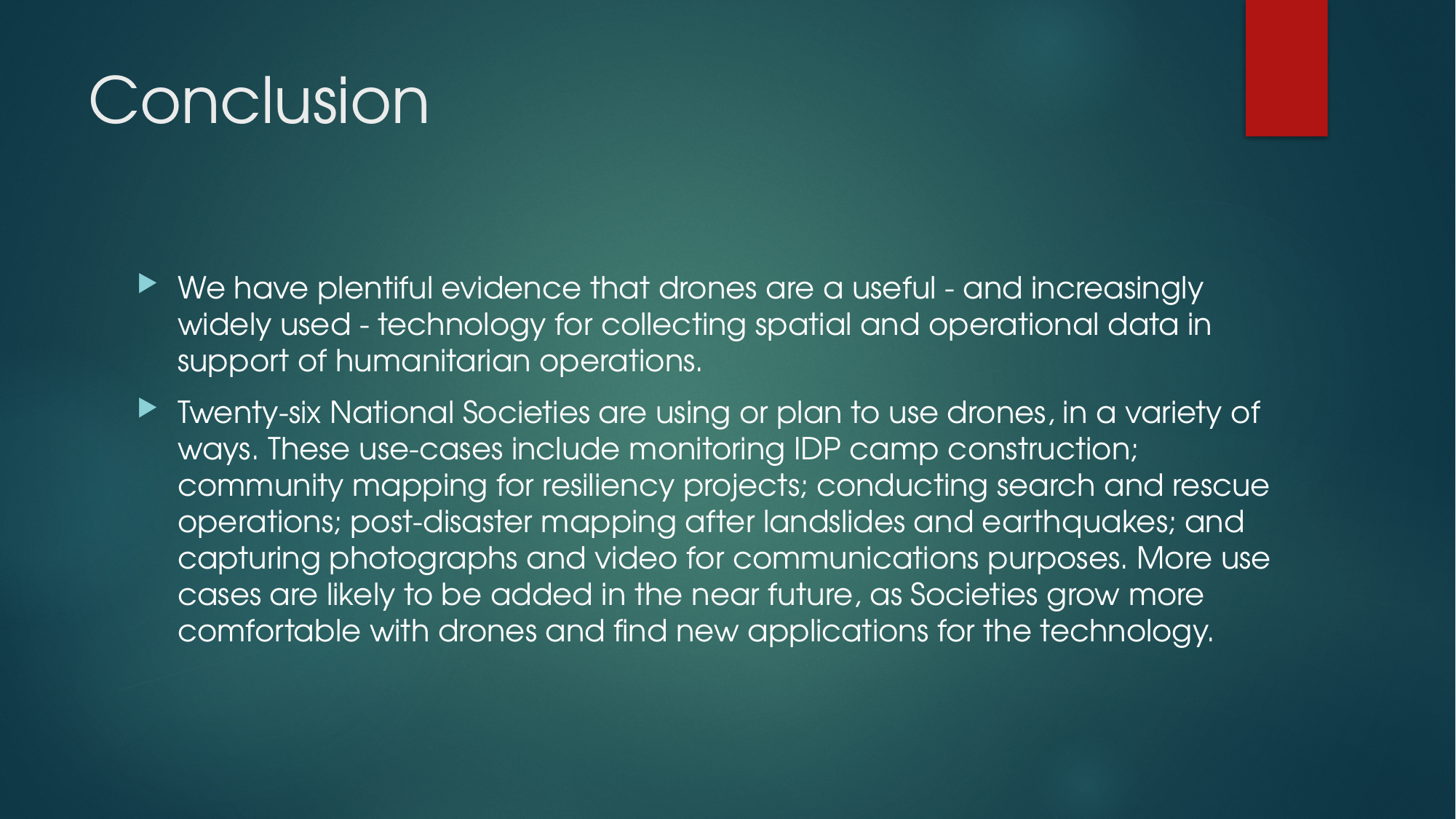

# Conclusion

We have plentiful evidence that drones are a useful - and increasingly widely used - technology for collecting spatial and operational data in support of humanitarian operations.
Twenty-six National Societies are using or plan to use drones, in a variety of ways. These use-cases include monitoring IDP camp construction; community mapping for resiliency projects; conducting search and rescue operations; post-disaster mapping after landslides and earthquakes; and capturing photographs and video for communications purposes. More use cases are likely to be added in the near future, as Societies grow more comfortable with drones and find new applications for the technology.